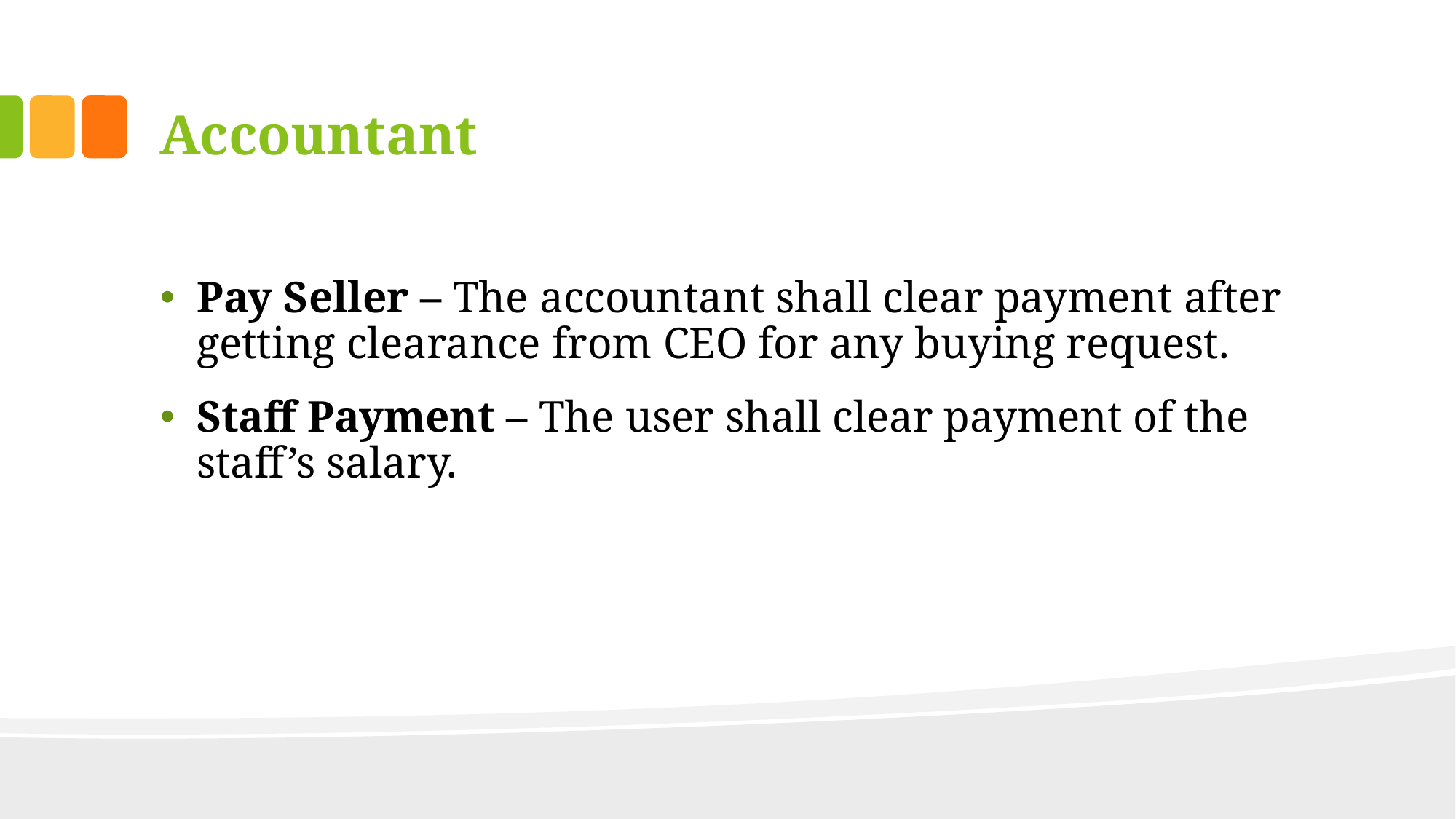

# Accountant

Pay Seller – The accountant shall clear payment after getting clearance from CEO for any buying request.
Staff Payment – The user shall clear payment of the staff’s salary.